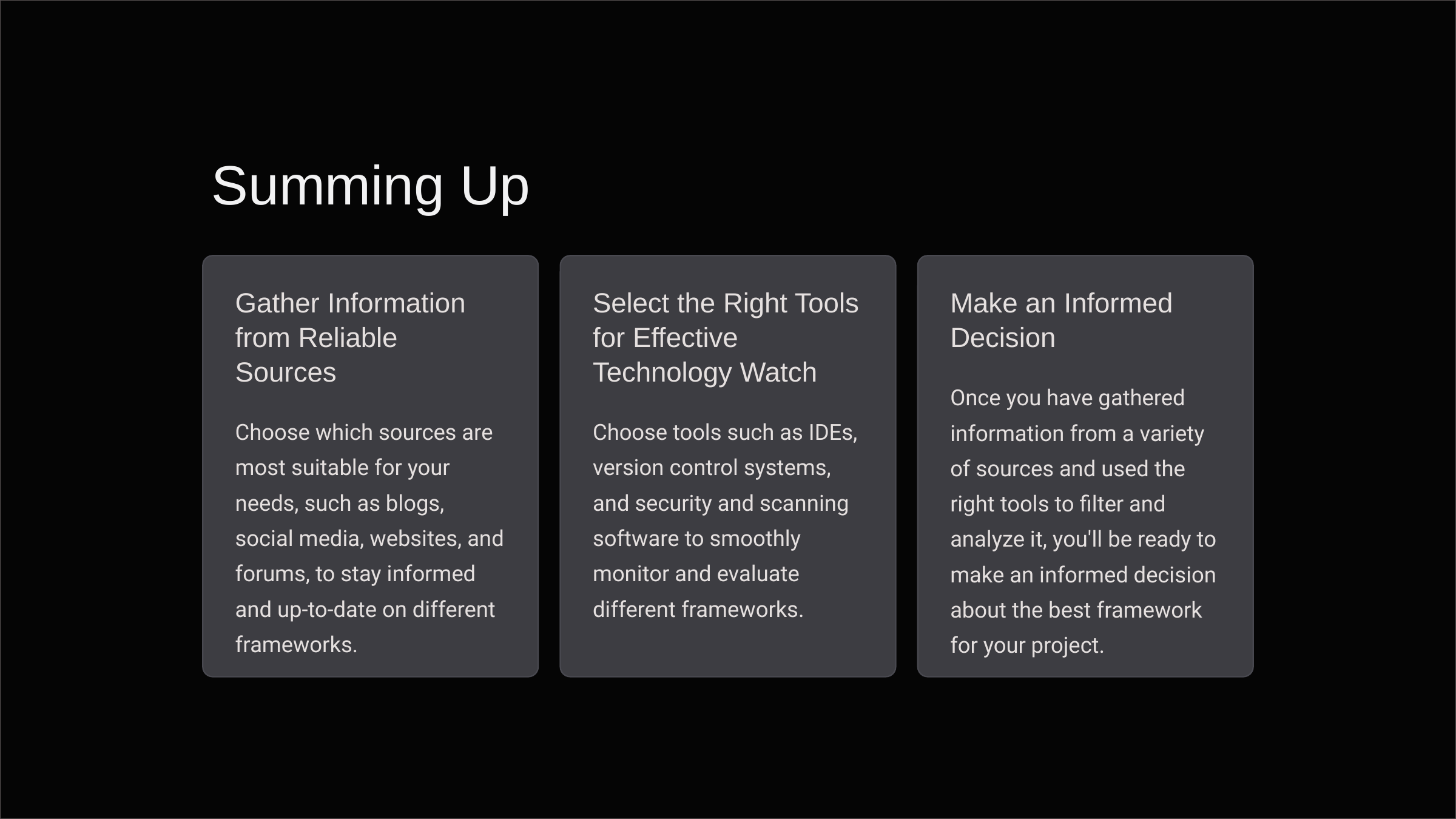

Summing Up

Gather Information from Reliable Sources
Select the Right Tools for Effective Technology Watch
Make an Informed Decision
Once you have gathered information from a variety of sources and used the right tools to filter and analyze it, you'll be ready to make an informed decision about the best framework for your project.
Choose which sources are most suitable for your needs, such as blogs, social media, websites, and forums, to stay informed and up-to-date on different frameworks.
Choose tools such as IDEs, version control systems, and security and scanning software to smoothly monitor and evaluate different frameworks.